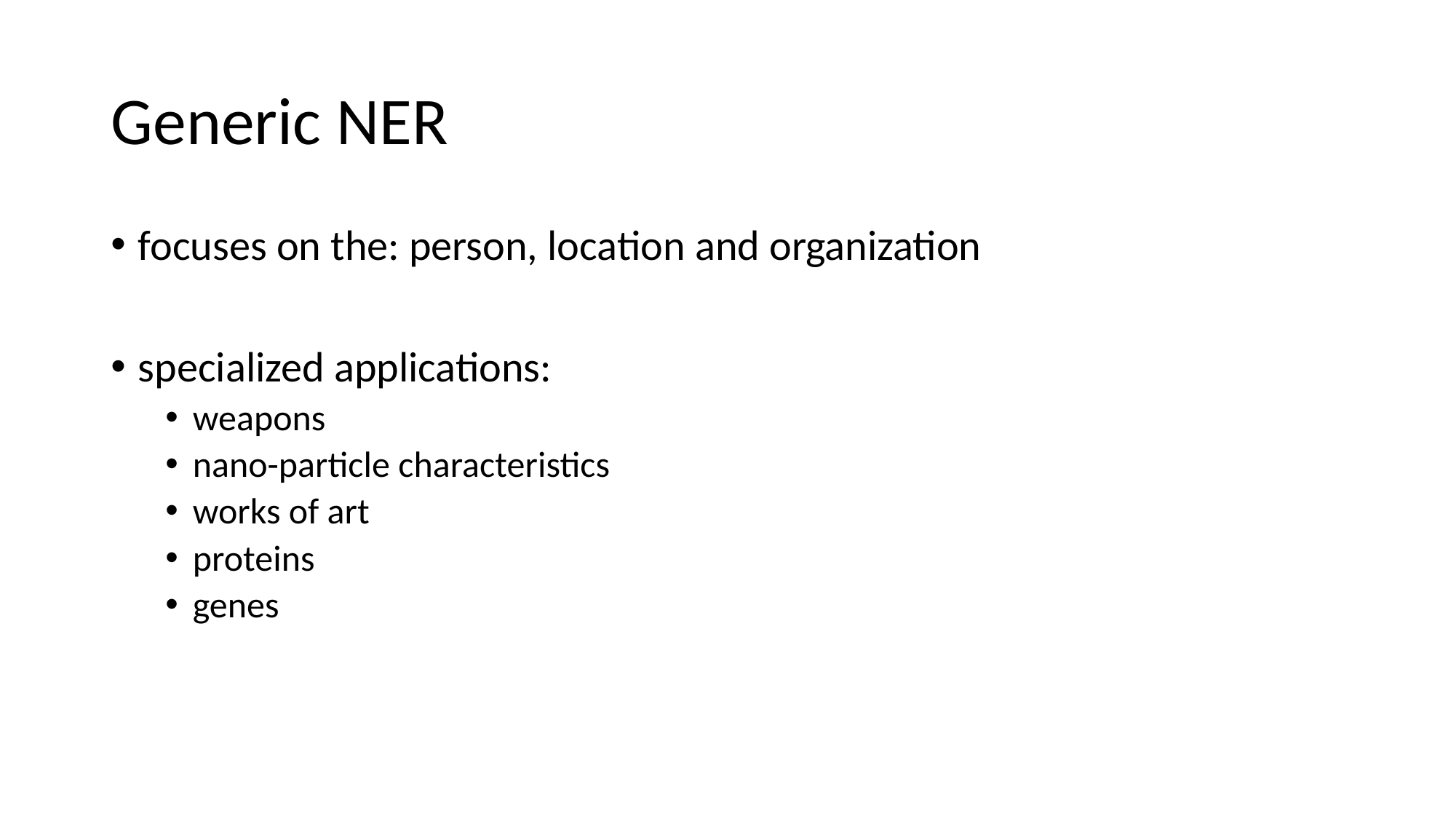

# Generic NER
focuses on the: person, location and organization

specialized applications:
weapons
nano-particle characteristics
works of art
proteins
genes